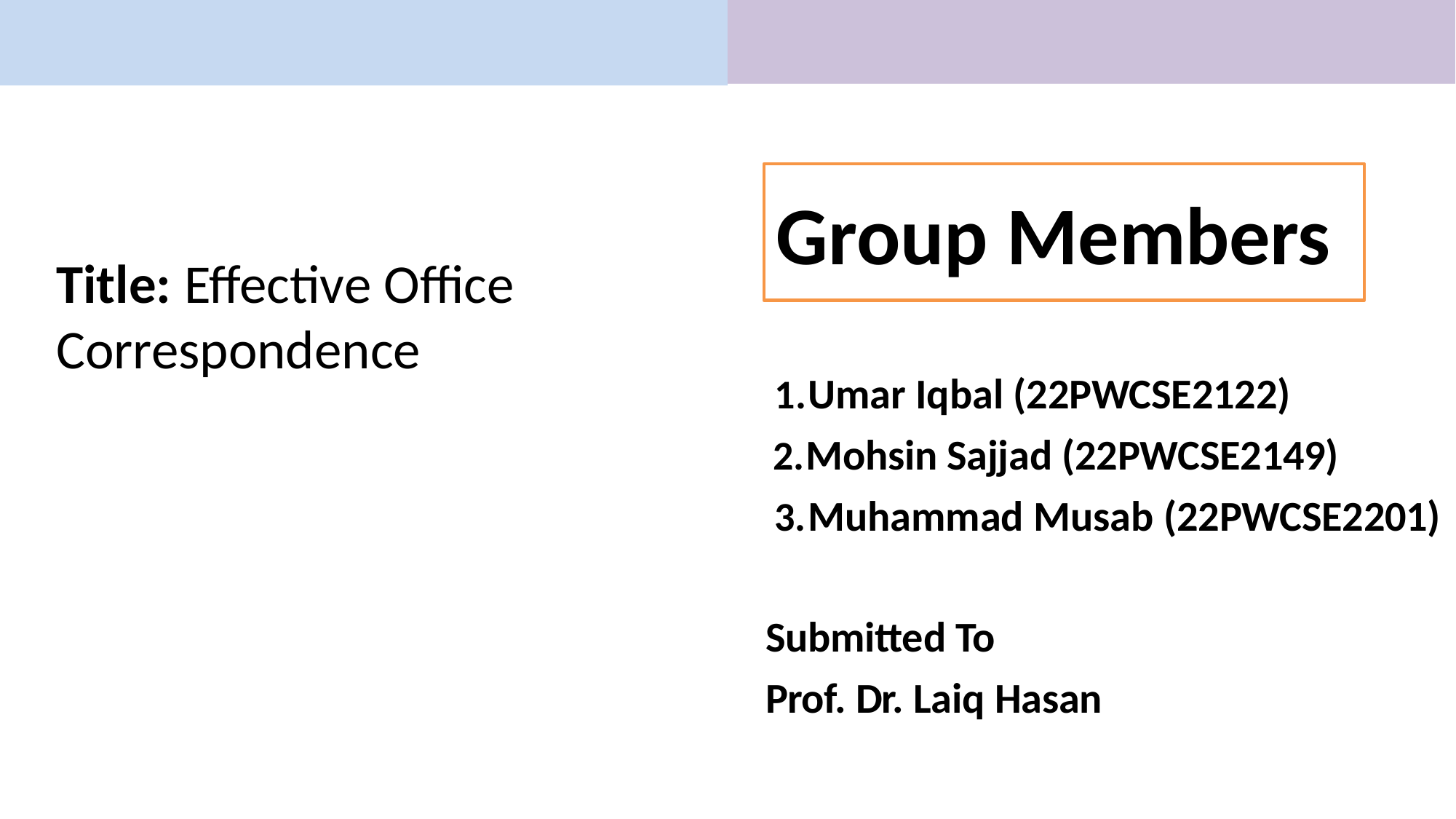

Title: Effective Office Correspondence
Group Members
Umar Iqbal (22PWCSE2122)
Mohsin Sajjad (22PWCSE2149)
Muhammad Musab (22PWCSE2201)

Submitted To
Prof. Dr. Laiq Hasan